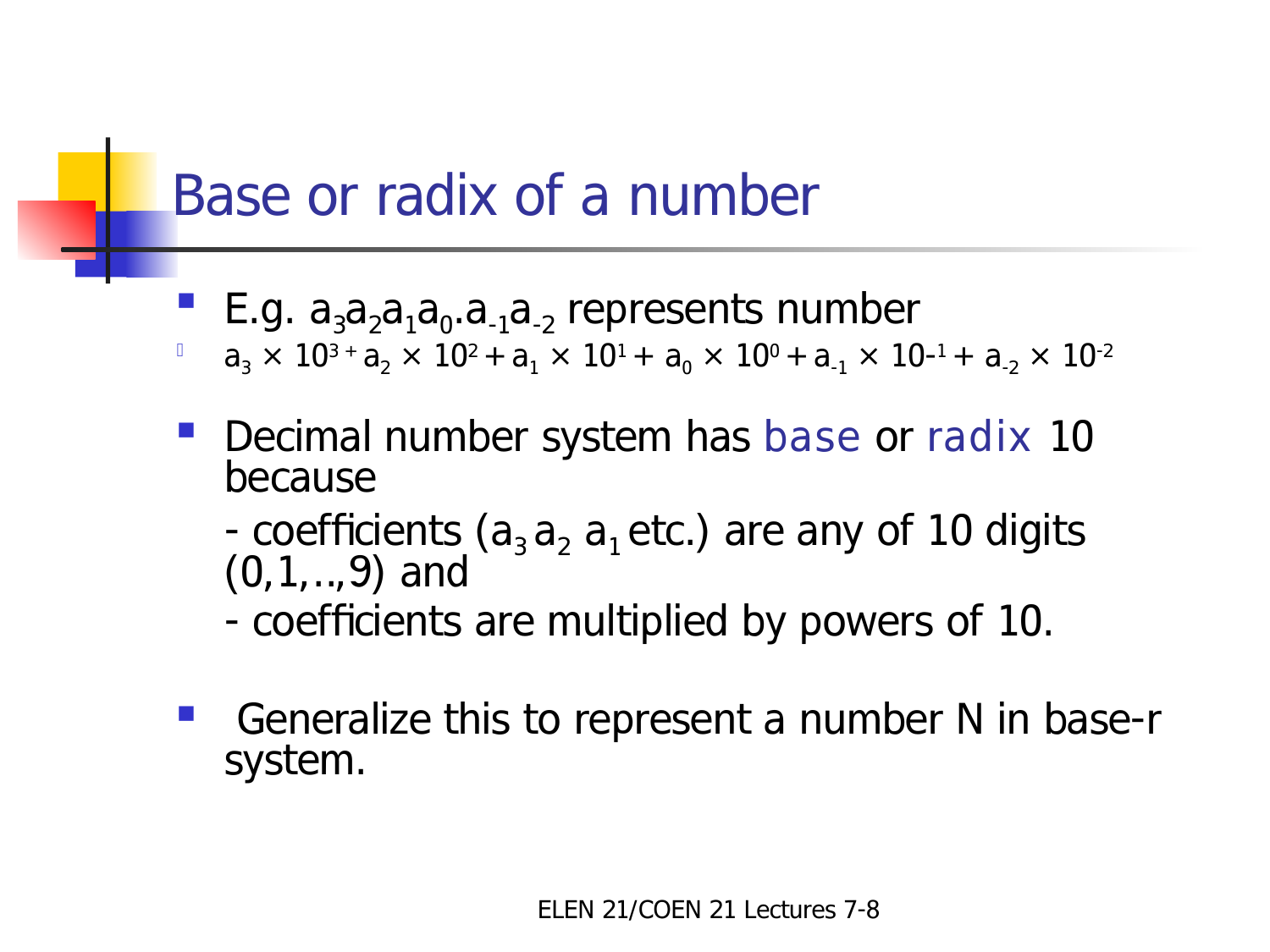

# Base or radix of a number
E.g. a3a2a1a0.a-1a-2 represents number
a3 × 103 + a2 × 102 + a1 × 101 + a0 × 100 + a-1 × 10-1 + a-2 × 10-2

Decimal number system has base or radix 10 because
	- coefficients (a3 a2  a1 etc.) are any of 10 digits (0,1,..,9) and
	- coefficients are multiplied by powers of 10.

 Generalize this to represent a number N in base-r system.

ELEN 21/COEN 21 Lectures 7-8